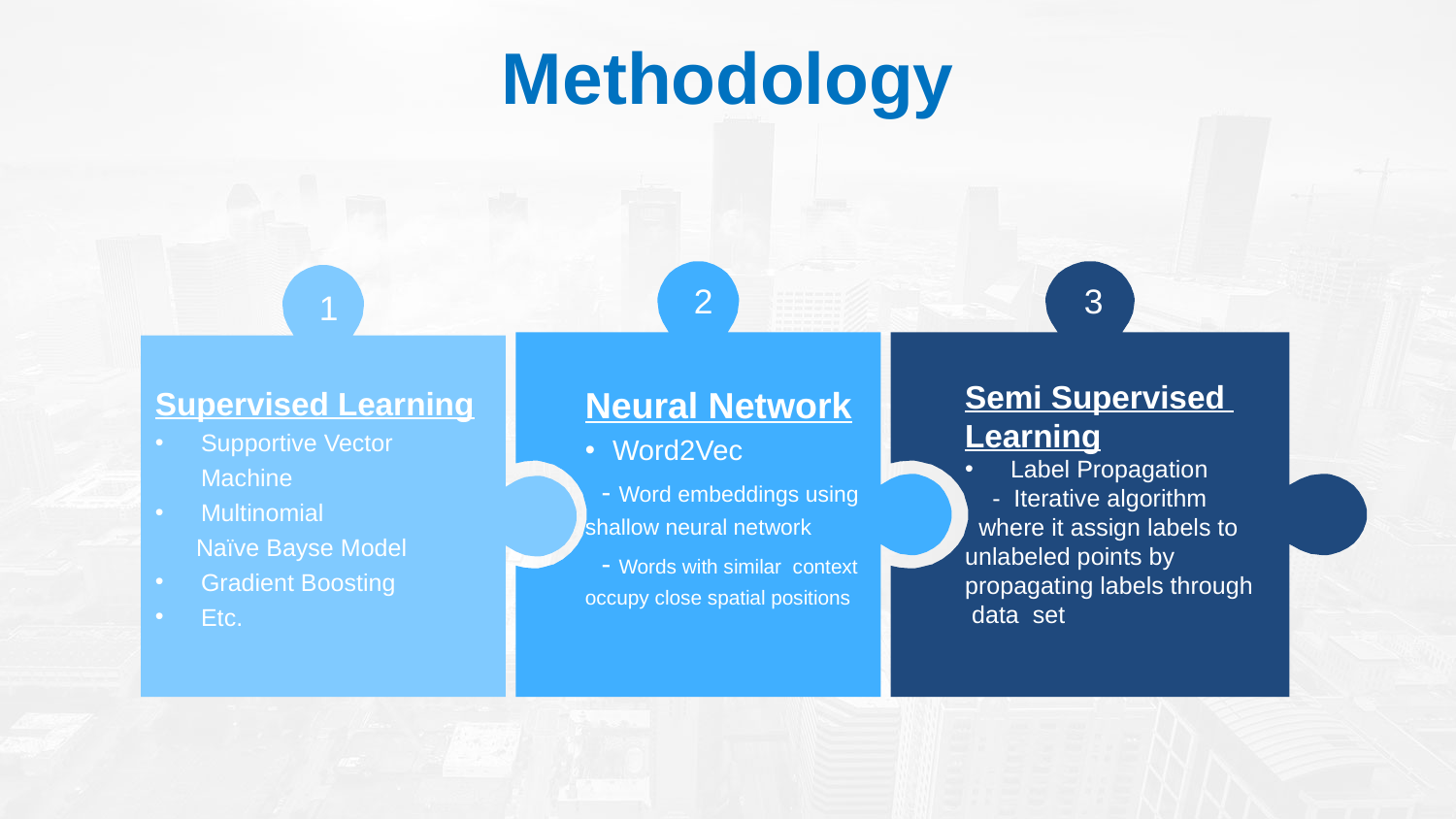

Methodology

2
3
1
Neural Network
Word2Vec
  - Word embeddings using shallow neural network
  - Words with similar  context occupy close spatial positions

Supervised Learning
Supportive Vector          Machine
Multinomial
      Naïve Bayse Model
Gradient Boosting
Etc.

Semi Supervised
Learning
Label Propagation
    -  Iterative algorithm
  where it assign labels to unlabeled points by propagating labels through  data  set

Name Here
Programmer
Name Here
Programmer
Name Here
Programmer